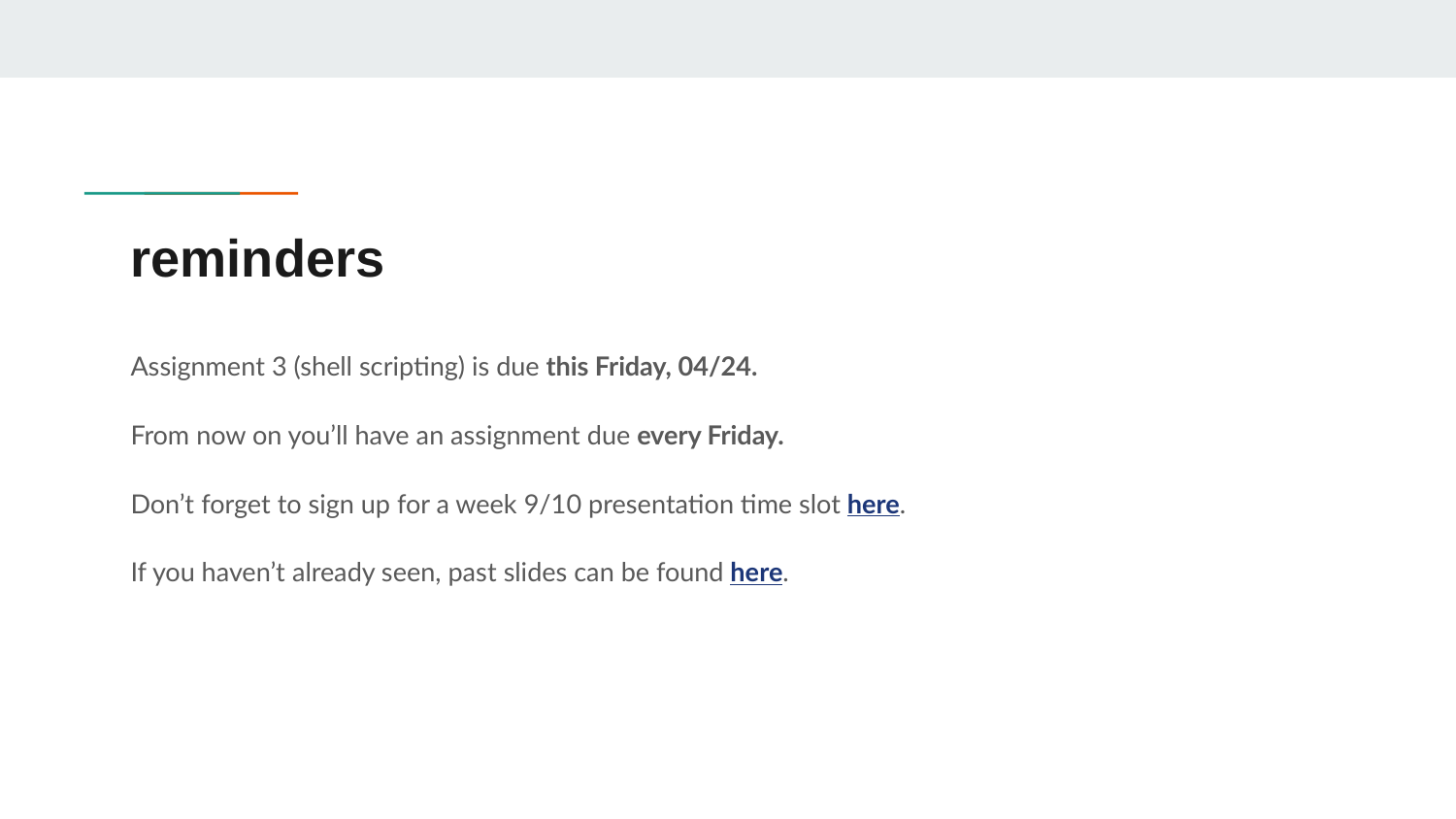

# reminders
Assignment 3 (shell scripting) is due this Friday, 04/24.
From now on you’ll have an assignment due every Friday.
Don’t forget to sign up for a week 9/10 presentation time slot here.
If you haven’t already seen, past slides can be found here.